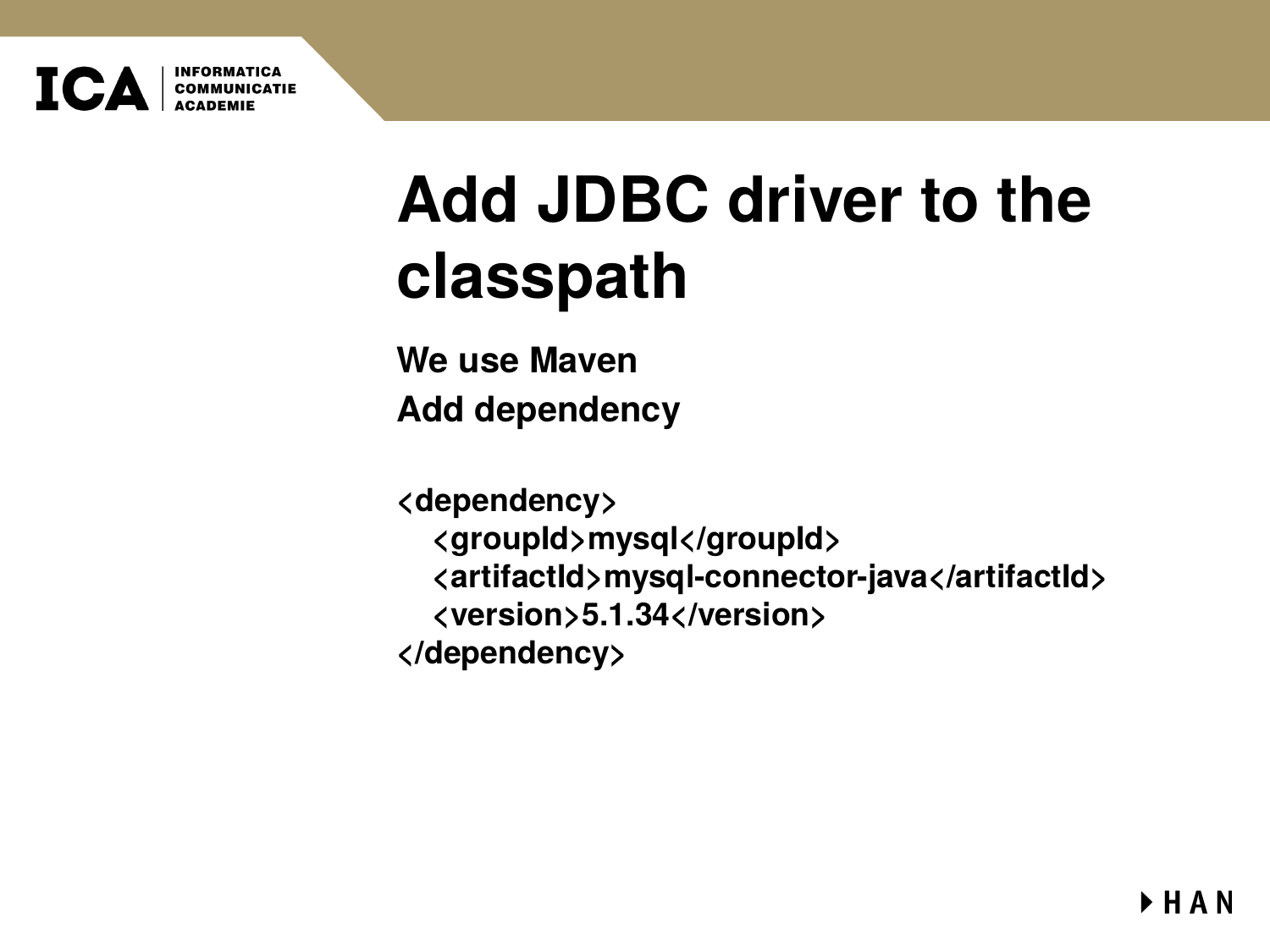

# Add JDBC driver to the classpath

We use Maven
Add dependency

<dependency>
    <groupId>mysql</groupId>
    <artifactId>mysql-connector-java</artifactId>
    <version>5.1.34</version>
</dependency>